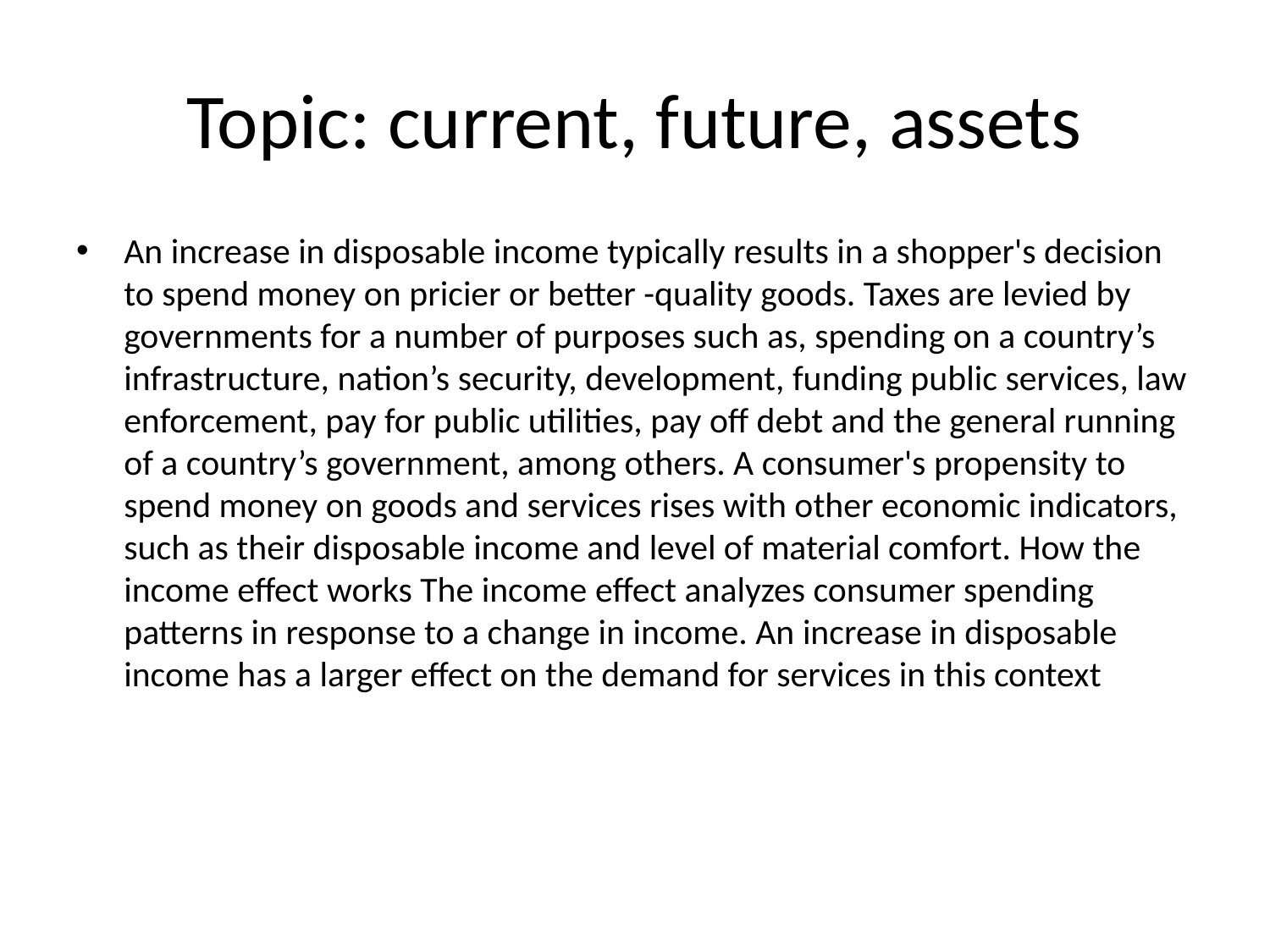

# Topic: current, future, assets
An increase in disposable income typically results in a shopper's decision to spend money on pricier or better -quality goods. Taxes are levied by governments for a number of purposes such as, spending on a country’s infrastructure, nation’s security, development, funding public services, law enforcement, pay for public utilities, pay off debt and the general running of a country’s government, among others. A consumer's propensity to spend money on goods and services rises with other economic indicators, such as their disposable income and level of material comfort. How the income effect works The income effect analyzes consumer spending patterns in response to a change in income. An increase in disposable income has a larger effect on the demand for services in this context